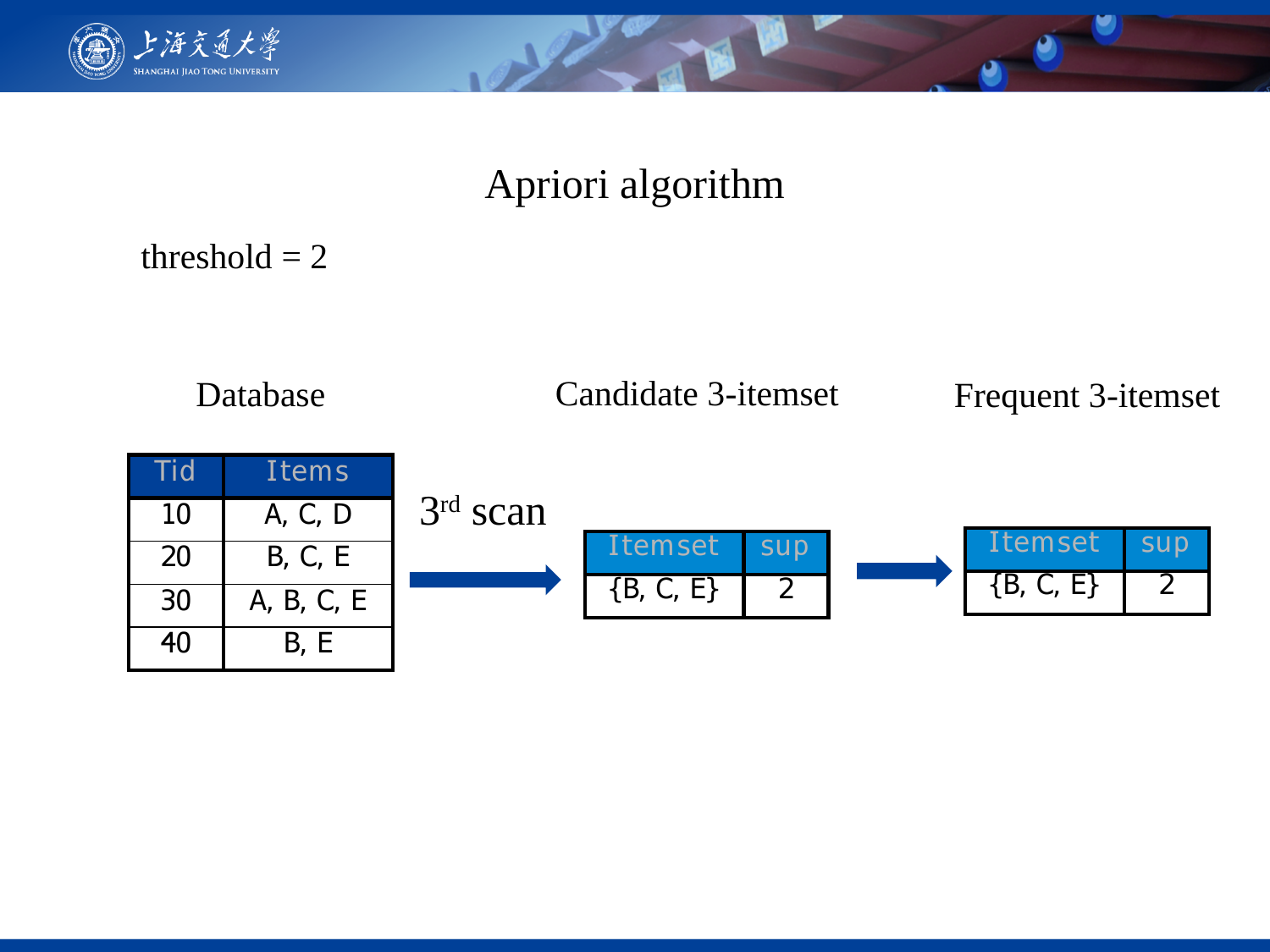

Apriori algorithm
threshold = 2
Database
Candidate 3-itemset
Frequent 3-itemset
| Tid | Items |
| --- | --- |
| 10 | A, C, D |
| 20 | B, C, E |
| 30 | A, B, C, E |
| 40 | B, E |
3rd scan
| Itemset | sup |
| --- | --- |
| {B, C, E} | 2 |
| Itemset | sup |
| --- | --- |
| {B, C, E} | 2 |